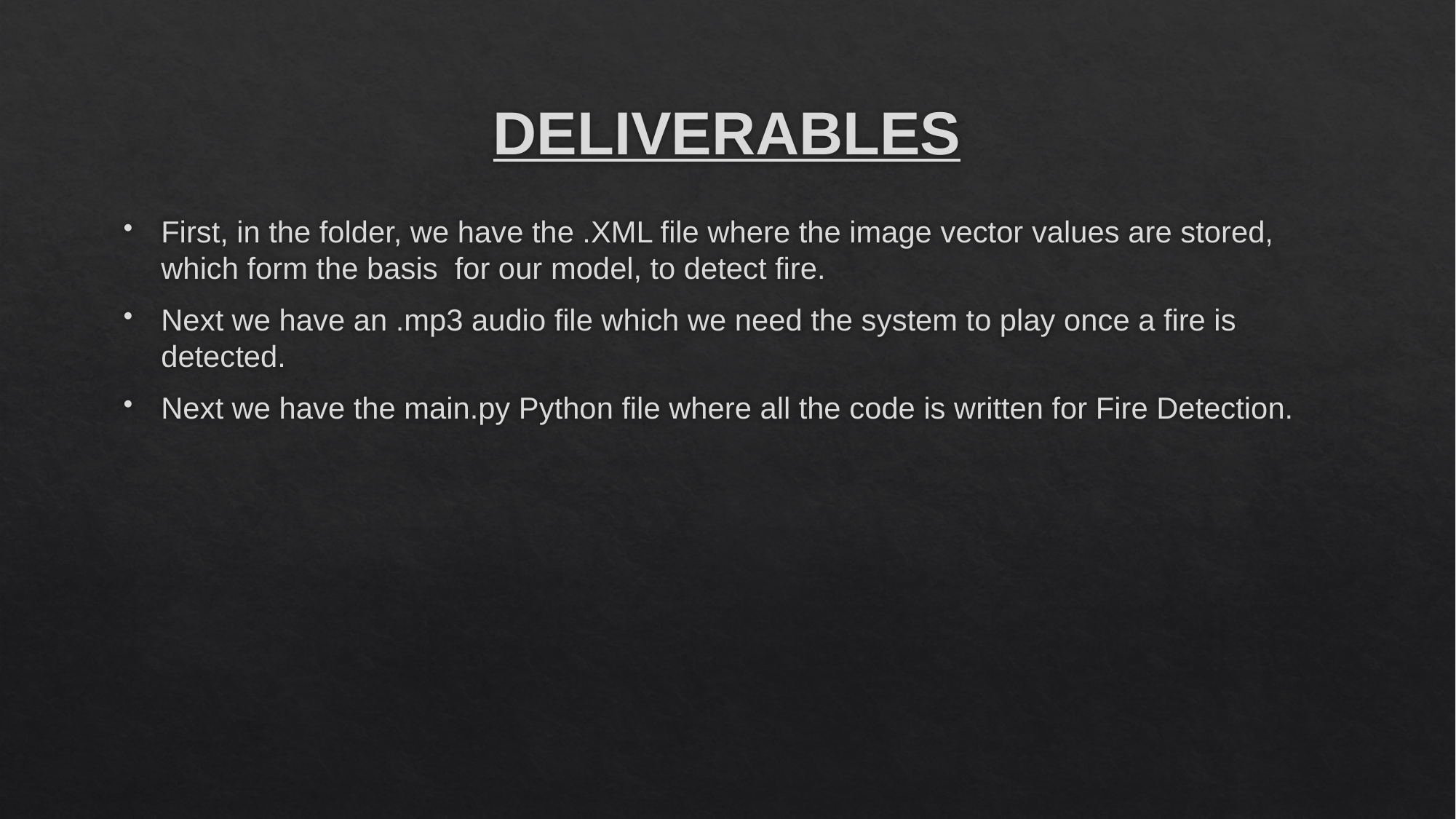

# DELIVERABLES
First, in the folder, we have the .XML file where the image vector values are stored, which form the basis  for our model, to detect fire.
Next we have an .mp3 audio file which we need the system to play once a fire is detected.
Next we have the main.py Python file where all the code is written for Fire Detection.